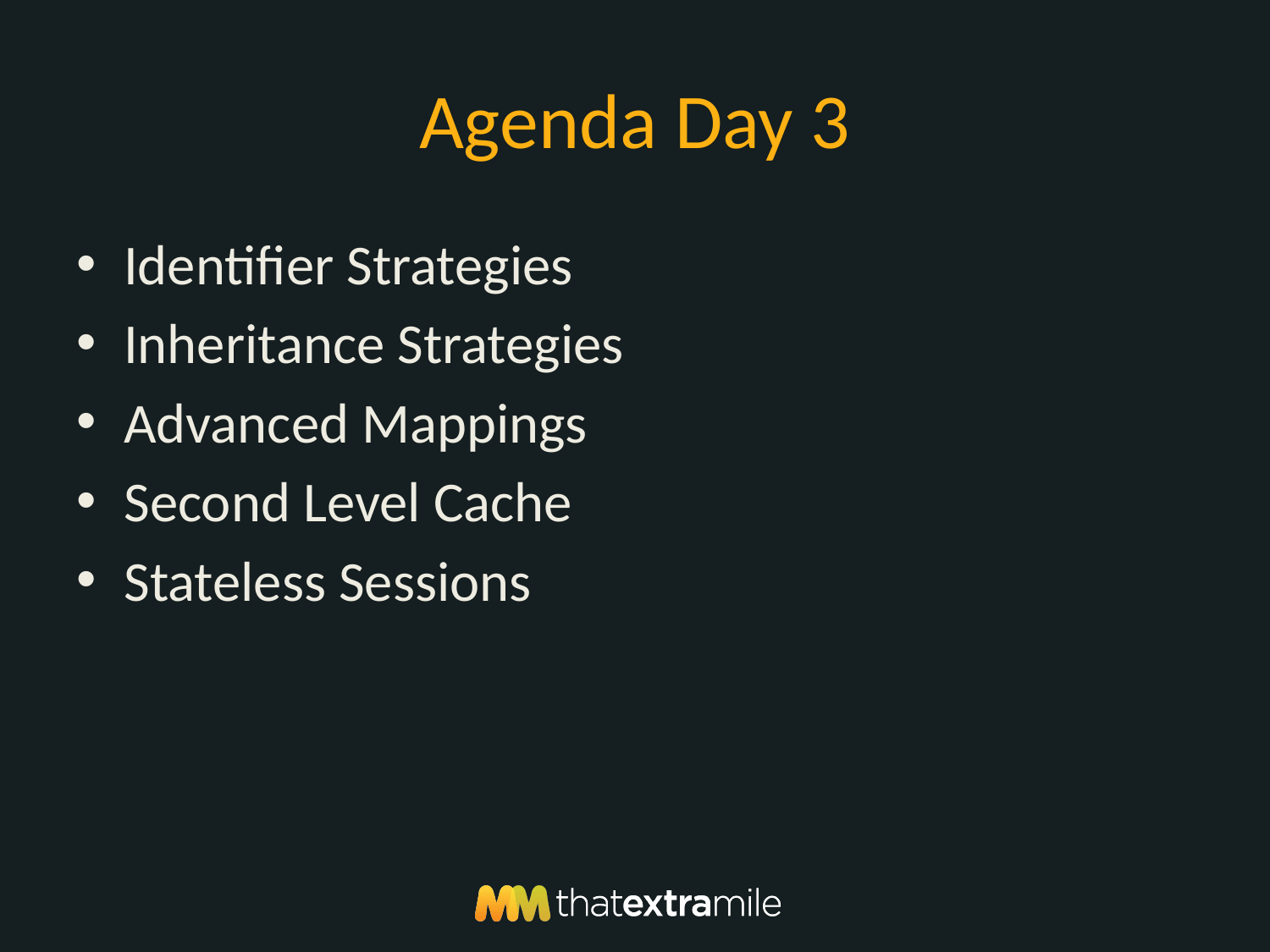

# Agenda Day 3
Identifier Strategies
Inheritance Strategies
Advanced Mappings
Second Level Cache
Stateless Sessions